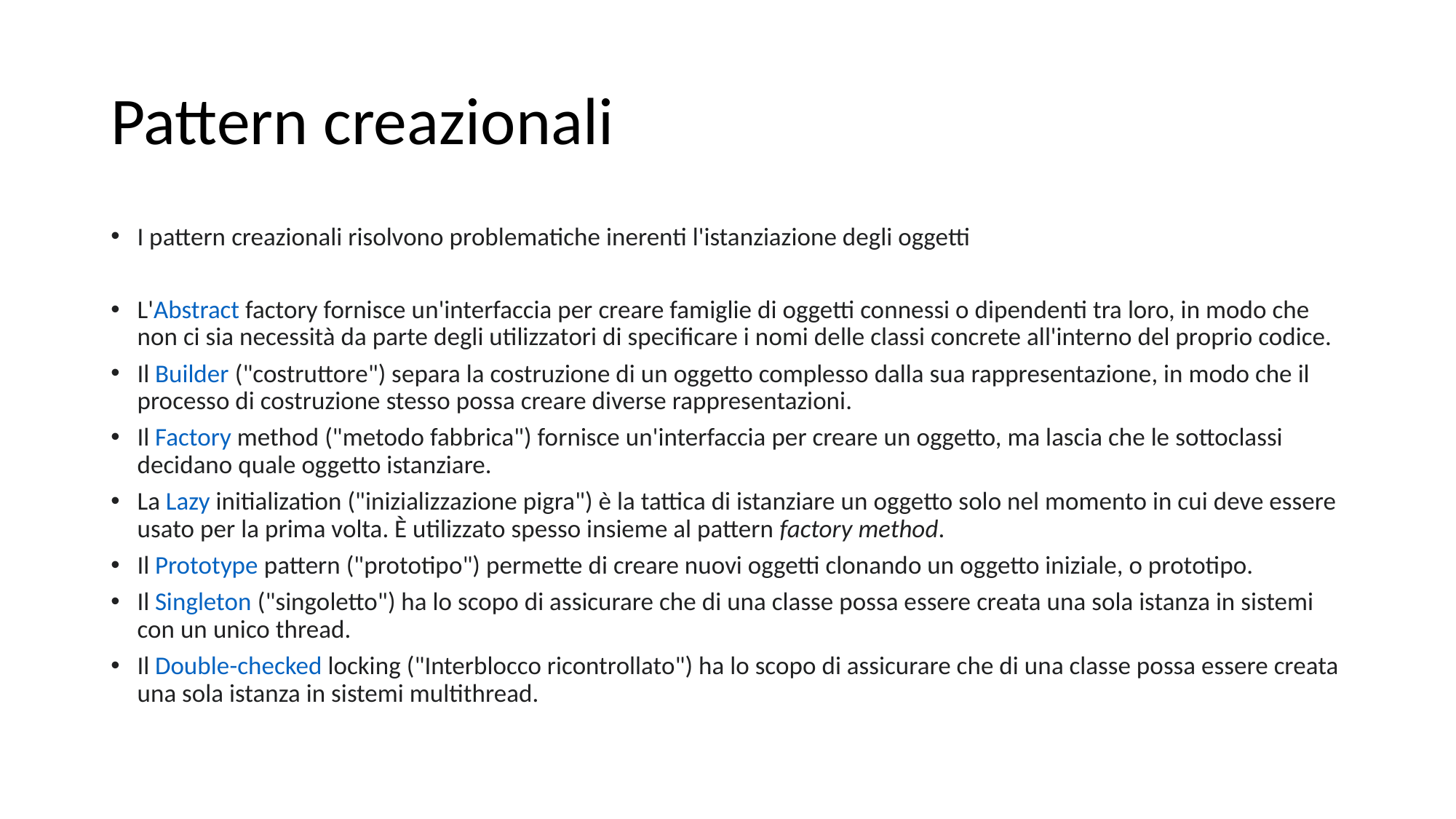

# Pattern creazionali
I pattern creazionali risolvono problematiche inerenti l'istanziazione degli oggetti

L'Abstract factory fornisce un'interfaccia per creare famiglie di oggetti connessi o dipendenti tra loro, in modo che non ci sia necessità da parte degli utilizzatori di specificare i nomi delle classi concrete all'interno del proprio codice.
Il Builder ("costruttore") separa la costruzione di un oggetto complesso dalla sua rappresentazione, in modo che il processo di costruzione stesso possa creare diverse rappresentazioni.
Il Factory method ("metodo fabbrica") fornisce un'interfaccia per creare un oggetto, ma lascia che le sottoclassi decidano quale oggetto istanziare.
La Lazy initialization ("inizializzazione pigra") è la tattica di istanziare un oggetto solo nel momento in cui deve essere usato per la prima volta. È utilizzato spesso insieme al pattern factory method.
Il Prototype pattern ("prototipo") permette di creare nuovi oggetti clonando un oggetto iniziale, o prototipo.
Il Singleton ("singoletto") ha lo scopo di assicurare che di una classe possa essere creata una sola istanza in sistemi con un unico thread.
Il Double-checked locking ("Interblocco ricontrollato") ha lo scopo di assicurare che di una classe possa essere creata una sola istanza in sistemi multithread.